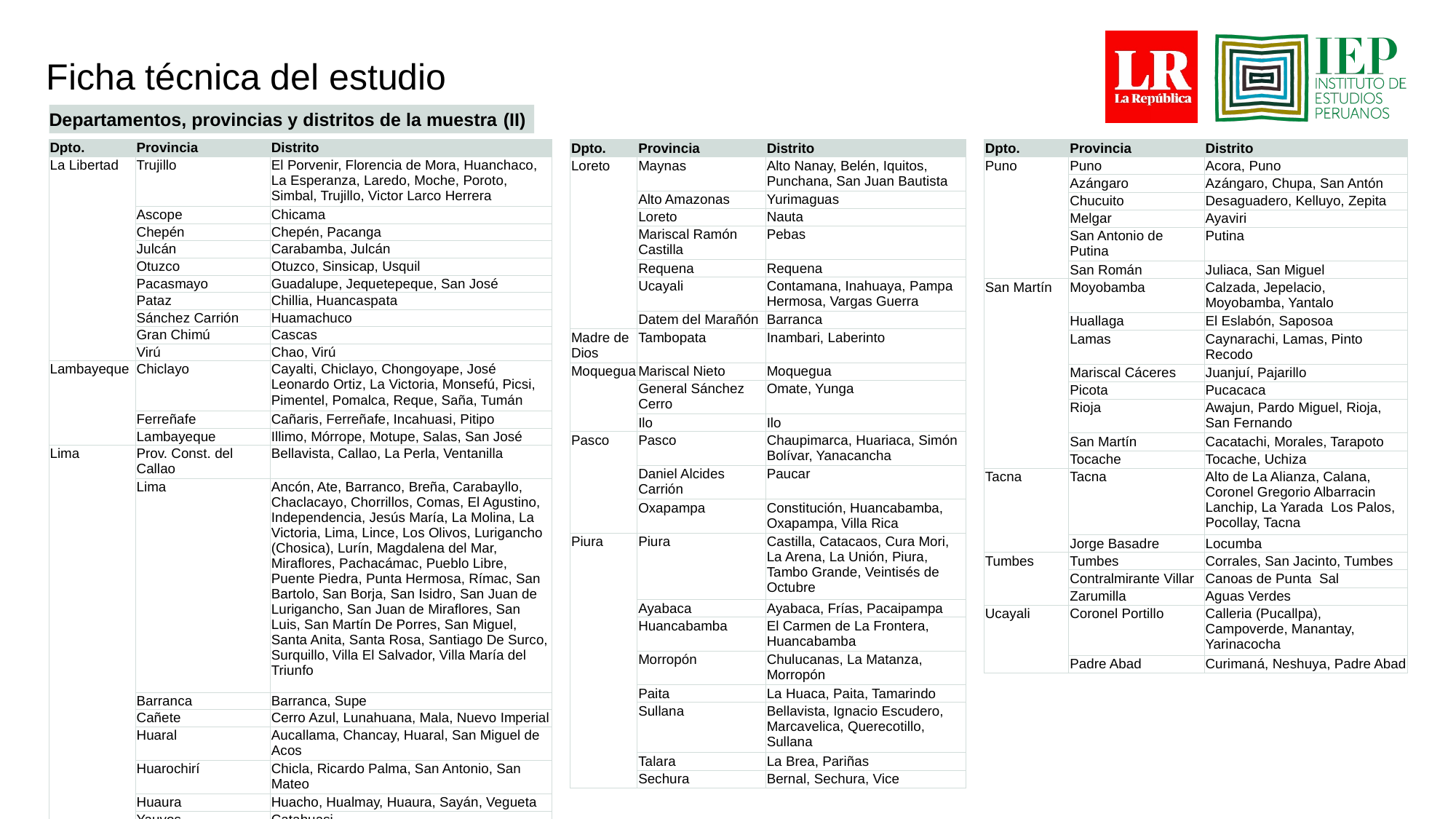

Ficha técnica del estudio
Departamentos, provincias y distritos de la muestra (II)
# Puntos de muestreo (II)
| Dpto. | Provincia | Distrito |
| --- | --- | --- |
| La Libertad | Trujillo | El Porvenir, Florencia de Mora, Huanchaco, La Esperanza, Laredo, Moche, Poroto, Simbal, Trujillo, Victor Larco Herrera |
|  | Ascope | Chicama |
|  | Chepén | Chepén, Pacanga |
|  | Julcán | Carabamba, Julcán |
|  | Otuzco | Otuzco, Sinsicap, Usquil |
|  | Pacasmayo | Guadalupe, Jequetepeque, San José |
|  | Pataz | Chillia, Huancaspata |
|  | Sánchez Carrión | Huamachuco |
|  | Gran Chimú | Cascas |
|  | Virú | Chao, Virú |
| Lambayeque | Chiclayo | Cayalti, Chiclayo, Chongoyape, José Leonardo Ortiz, La Victoria, Monsefú, Picsi, Pimentel, Pomalca, Reque, Saña, Tumán |
|  | Ferreñafe | Cañaris, Ferreñafe, Incahuasi, Pitipo |
|  | Lambayeque | Illimo, Mórrope, Motupe, Salas, San José |
| Lima | Prov. Const. del Callao | Bellavista, Callao, La Perla, Ventanilla |
|  | Lima | Ancón, Ate, Barranco, Breña, Carabayllo, Chaclacayo, Chorrillos, Comas, El Agustino, Independencia, Jesús María, La Molina, La Victoria, Lima, Lince, Los Olivos, Lurigancho (Chosica), Lurín, Magdalena del Mar, Miraflores, Pachacámac, Pueblo Libre, Puente Piedra, Punta Hermosa, Rímac, San Bartolo, San Borja, San Isidro, San Juan de Lurigancho, San Juan de Miraflores, San Luis, San Martín De Porres, San Miguel, Santa Anita, Santa Rosa, Santiago De Surco, Surquillo, Villa El Salvador, Villa María del Triunfo |
|  | Barranca | Barranca, Supe |
|  | Cañete | Cerro Azul, Lunahuana, Mala, Nuevo Imperial |
|  | Huaral | Aucallama, Chancay, Huaral, San Miguel de Acos |
|  | Huarochirí | Chicla, Ricardo Palma, San Antonio, San Mateo |
|  | Huaura | Huacho, Hualmay, Huaura, Sayán, Vegueta |
|  | Yauyos | Catahuasi |
| Dpto. | Provincia | Distrito |
| --- | --- | --- |
| Loreto | Maynas | Alto Nanay, Belén, Iquitos, Punchana, San Juan Bautista |
|  | Alto Amazonas | Yurimaguas |
|  | Loreto | Nauta |
|  | Mariscal Ramón Castilla | Pebas |
|  | Requena | Requena |
|  | Ucayali | Contamana, Inahuaya, Pampa Hermosa, Vargas Guerra |
|  | Datem del Marañón | Barranca |
| Madre de Dios | Tambopata | Inambari, Laberinto |
| Moquegua | Mariscal Nieto | Moquegua |
|  | General Sánchez Cerro | Omate, Yunga |
|  | Ilo | Ilo |
| Pasco | Pasco | Chaupimarca, Huariaca, Simón Bolívar, Yanacancha |
|  | Daniel Alcides Carrión | Paucar |
|  | Oxapampa | Constitución, Huancabamba, Oxapampa, Villa Rica |
| Piura | Piura | Castilla, Catacaos, Cura Mori, La Arena, La Unión, Piura, Tambo Grande, Veintisés de Octubre |
|  | Ayabaca | Ayabaca, Frías, Pacaipampa |
|  | Huancabamba | El Carmen de La Frontera, Huancabamba |
|  | Morropón | Chulucanas, La Matanza, Morropón |
|  | Paita | La Huaca, Paita, Tamarindo |
|  | Sullana | Bellavista, Ignacio Escudero, Marcavelica, Querecotillo, Sullana |
|  | Talara | La Brea, Pariñas |
|  | Sechura | Bernal, Sechura, Vice |
| Dpto. | Provincia | Distrito |
| --- | --- | --- |
| Puno | Puno | Acora, Puno |
|  | Azángaro | Azángaro, Chupa, San Antón |
|  | Chucuito | Desaguadero, Kelluyo, Zepita |
|  | Melgar | Ayaviri |
|  | San Antonio de Putina | Putina |
|  | San Román | Juliaca, San Miguel |
| San Martín | Moyobamba | Calzada, Jepelacio, Moyobamba, Yantalo |
|  | Huallaga | El Eslabón, Saposoa |
|  | Lamas | Caynarachi, Lamas, Pinto Recodo |
|  | Mariscal Cáceres | Juanjuí, Pajarillo |
|  | Picota | Pucacaca |
|  | Rioja | Awajun, Pardo Miguel, Rioja, San Fernando |
|  | San Martín | Cacatachi, Morales, Tarapoto |
|  | Tocache | Tocache, Uchiza |
| Tacna | Tacna | Alto de La Alianza, Calana, Coronel Gregorio Albarracin Lanchip, La Yarada Los Palos, Pocollay, Tacna |
|  | Jorge Basadre | Locumba |
| Tumbes | Tumbes | Corrales, San Jacinto, Tumbes |
|  | Contralmirante Villar | Canoas de Punta Sal |
|  | Zarumilla | Aguas Verdes |
| Ucayali | Coronel Portillo | Calleria (Pucallpa), Campoverde, Manantay, Yarinacocha |
|  | Padre Abad | Curimaná, Neshuya, Padre Abad |